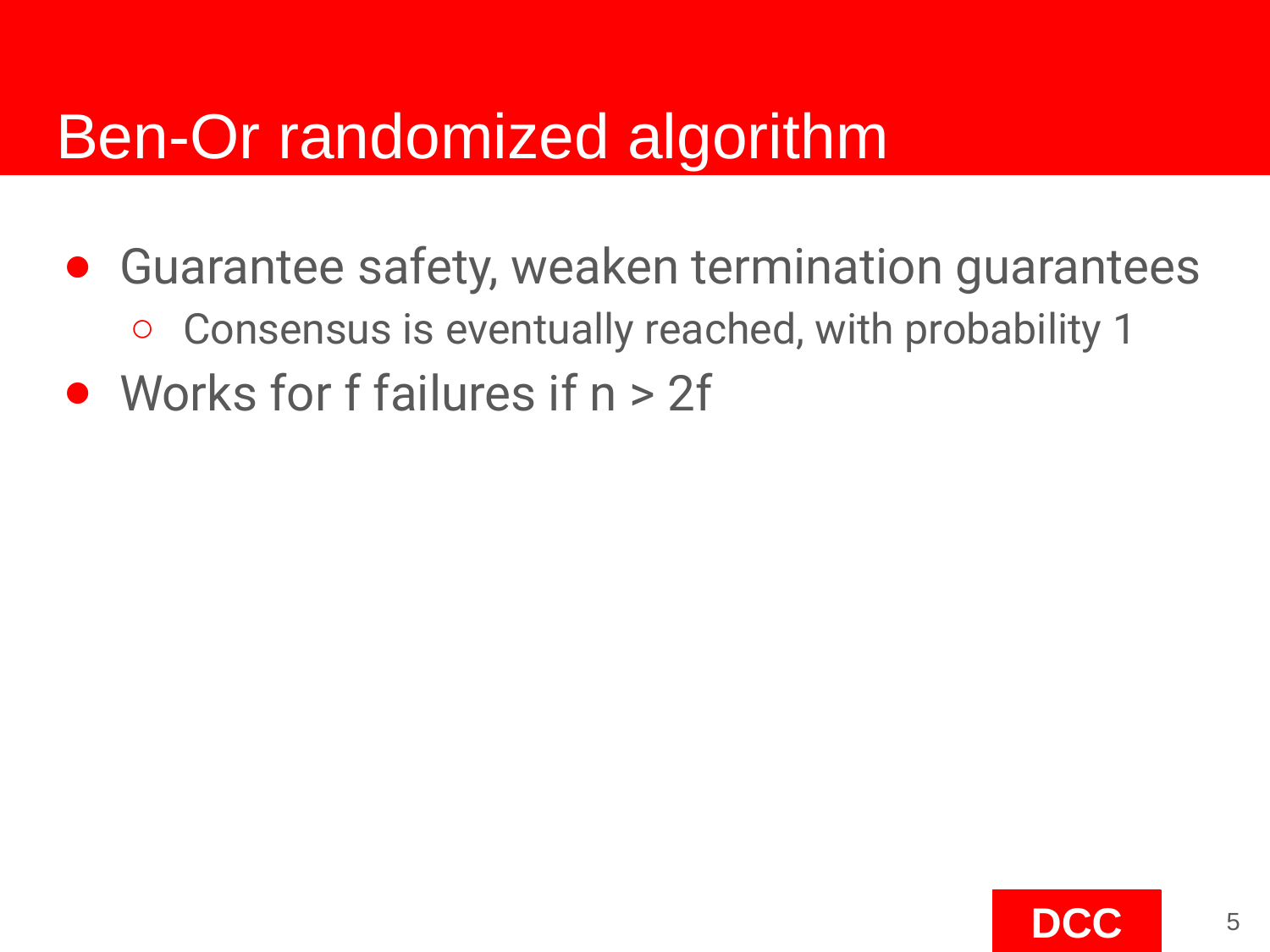

# Ben-Or randomized algorithm
Guarantee safety, weaken termination guarantees
Consensus is eventually reached, with probability 1
Works for f failures if n > 2f

5